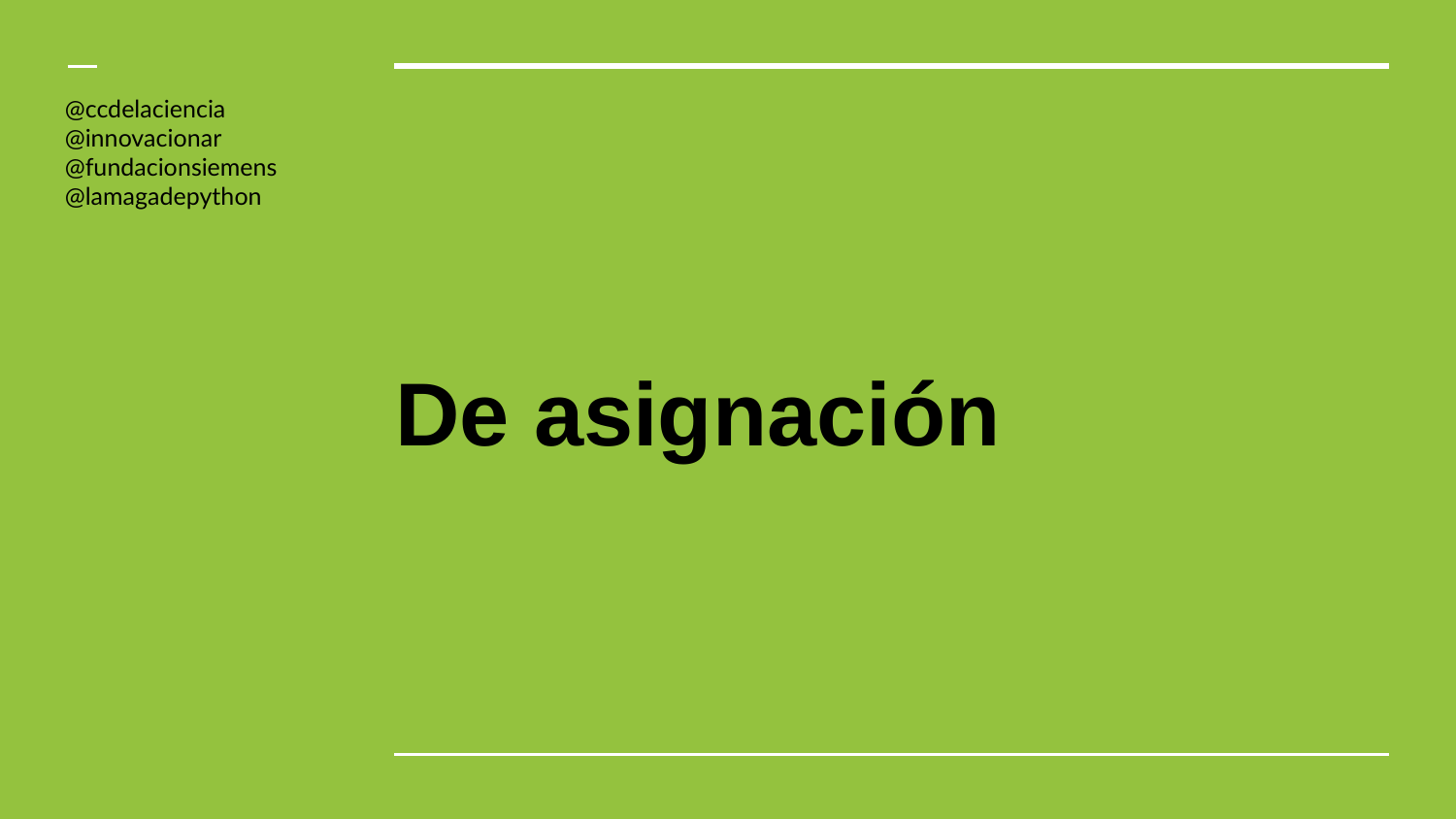

@ccdelaciencia
@innovacionar
@fundacionsiemens
@lamagadepython
# De asignación